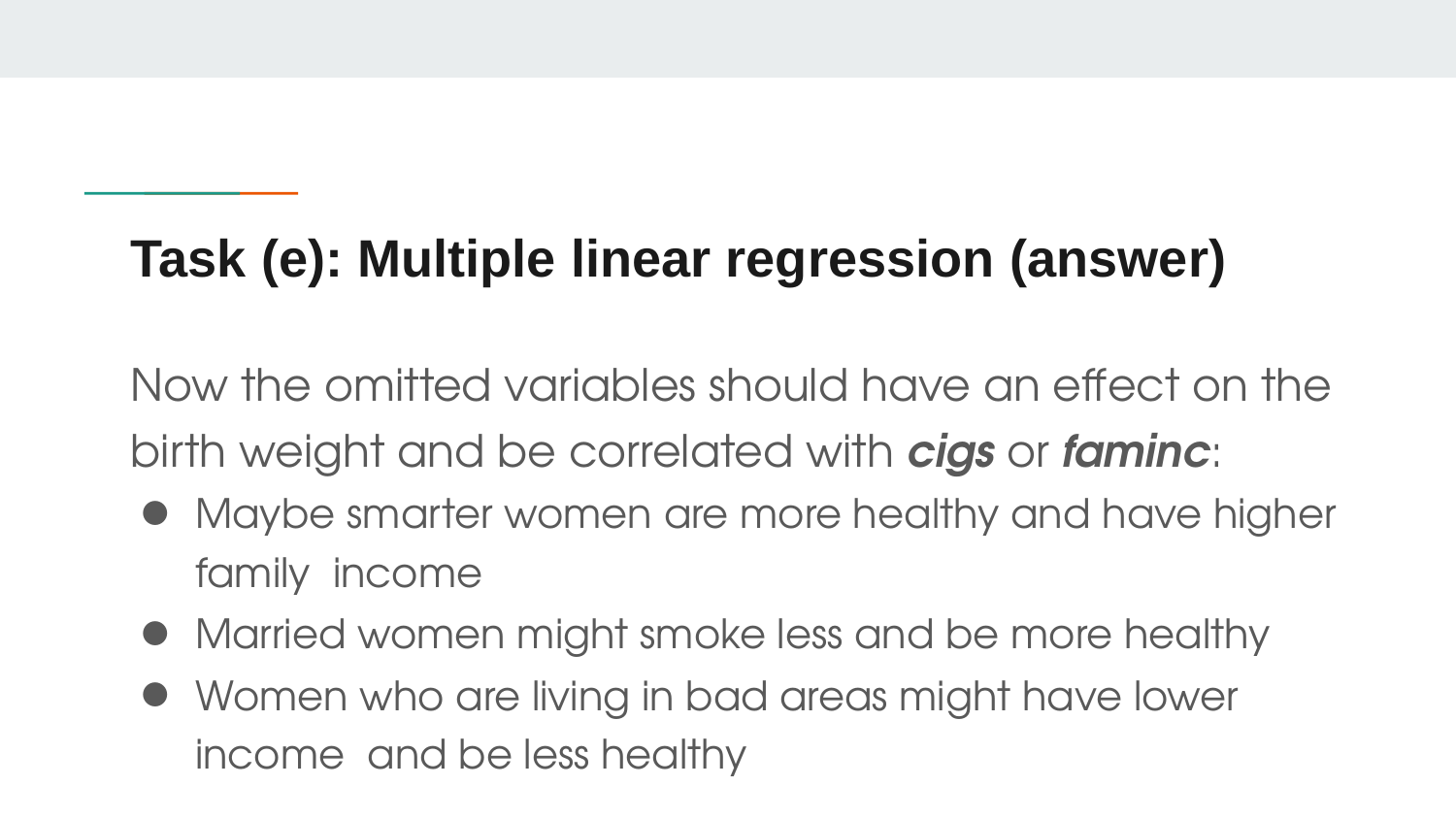

# Task (e): Multiple linear regression (answer)

Now the omitted variables should have an effect on the birth weight and be correlated with cigs or faminc:
Maybe smarter women are more healthy and have higher family  income
Married women might smoke less and be more healthy
Women who are living in bad areas might have lower income  and be less healthy